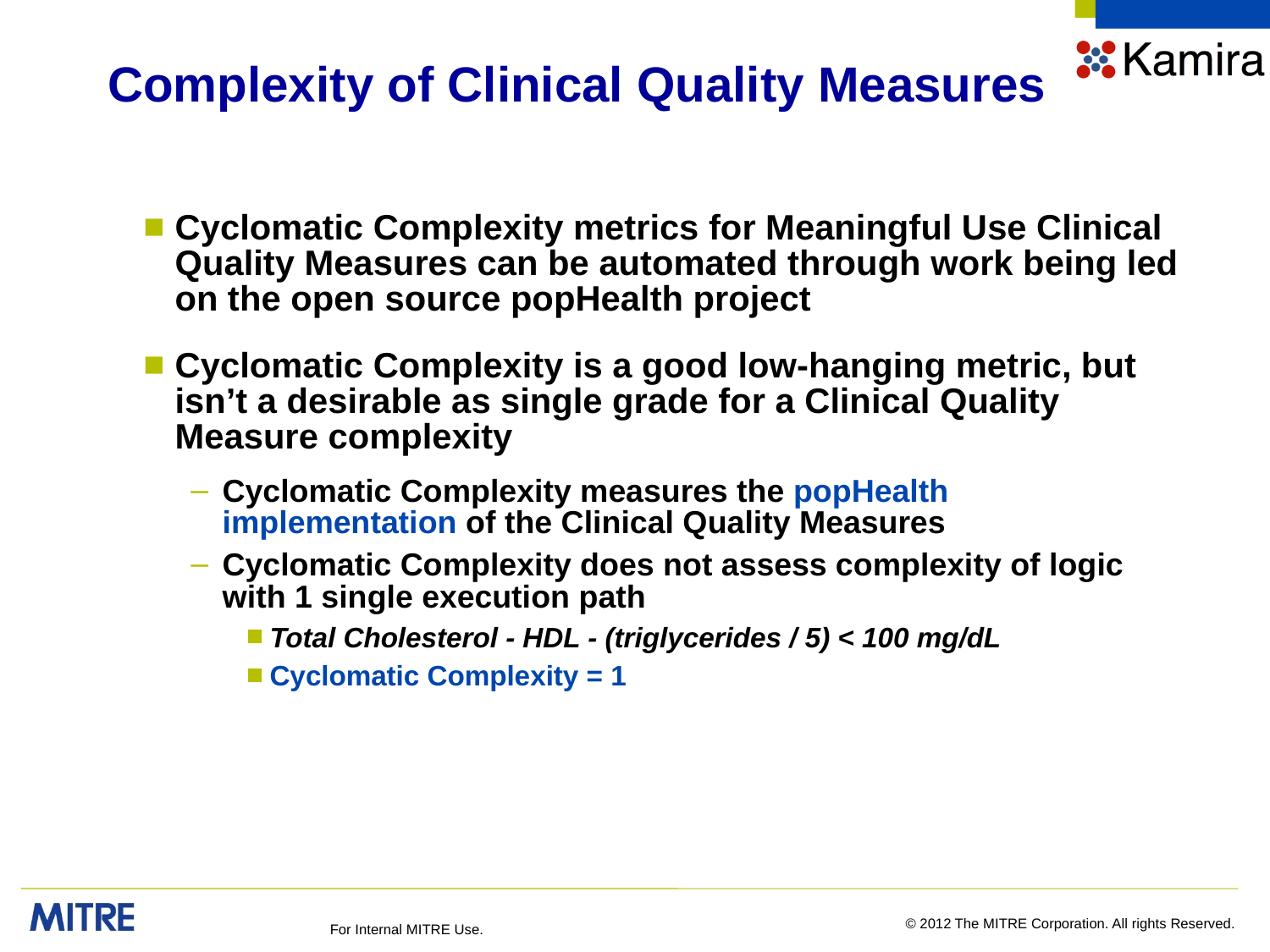

# Complexity of Clinical Quality Measures
Cyclomatic Complexity metrics for Meaningful Use Clinical Quality Measures can be automated through work being led on the open source popHealth project
Cyclomatic Complexity is a good low-hanging metric, but isn’t a desirable as single grade for a Clinical Quality Measure complexity
Cyclomatic Complexity measures the popHealth implementation of the Clinical Quality Measures
Cyclomatic Complexity does not assess complexity of logic with 1 single execution path
Total Cholesterol - HDL - (triglycerides / 5) < 100 mg/dL
Cyclomatic Complexity = 1